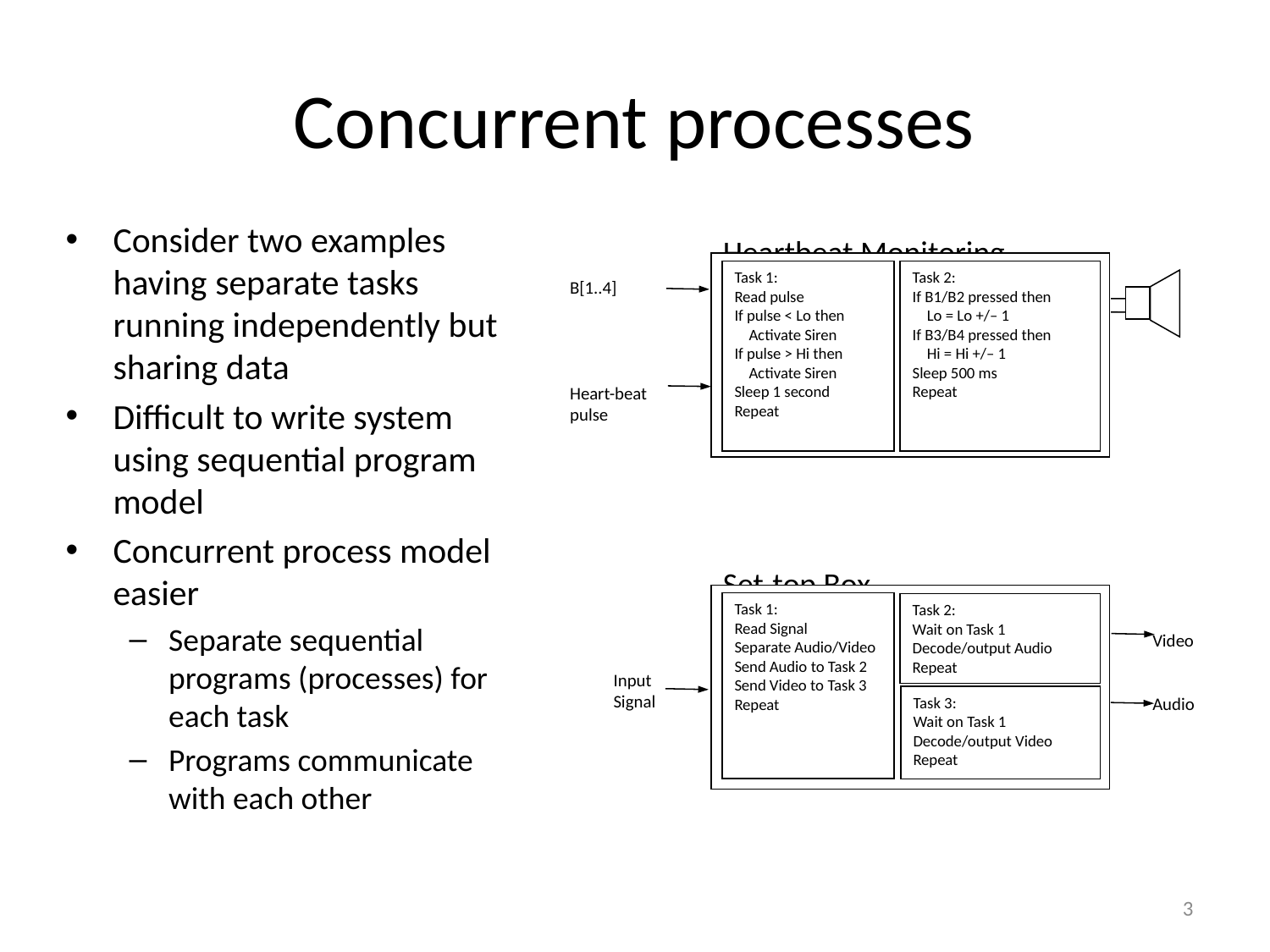

Concurrent processes
Consider two examples having separate tasks running independently but sharing data
Difficult to write system using sequential program model
Concurrent process model easier
Separate sequential programs (processes) for each task
Programs communicate with each other
Heartbeat Monitoring System

Task 1:
Read pulse
If pulse < Lo then
    Activate Siren
If pulse > Hi then
    Activate Siren
Sleep 1 second
Repeat
Task 2:
If B1/B2 pressed then
    Lo = Lo +/– 1
If B3/B4 pressed then
    Hi = Hi +/– 1
Sleep 500 ms
Repeat
B[1..4]

Heart-beat pulse

Set-top Box

Task 1:
Read Signal
Separate Audio/Video
Send Audio to Task 2
Send Video to Task 3
Repeat
Task 2:
Wait on Task 1
Decode/output Audio
Repeat
Video

Audio

Input Signal
Task 3:
Wait on Task 1
Decode/output Video
Repeat

3